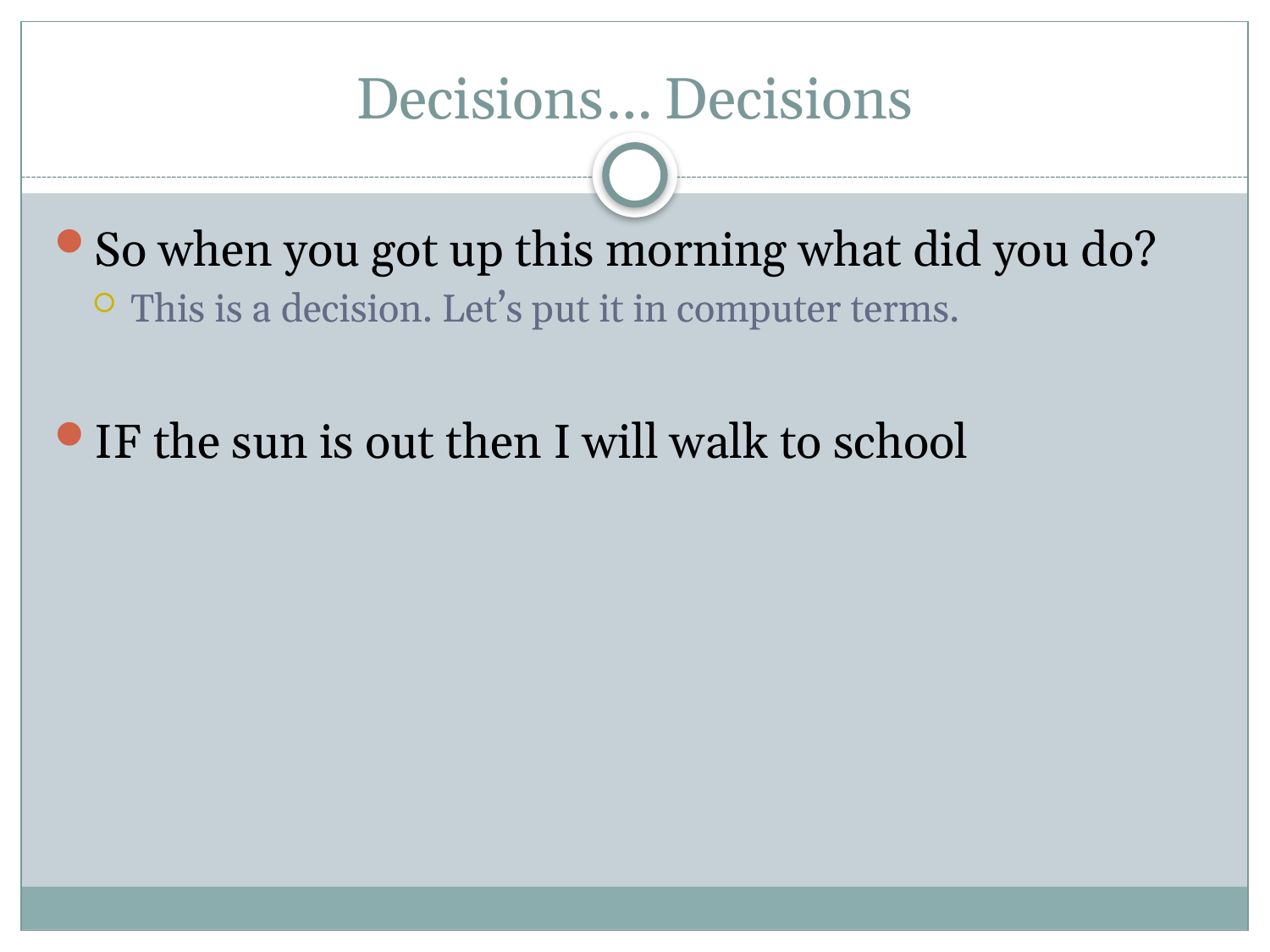

# Decisions… Decisions
So when you got up this morning what did you do?
This is a decision. Let’s put it in computer terms.

IF the sun is out then I will walk to school